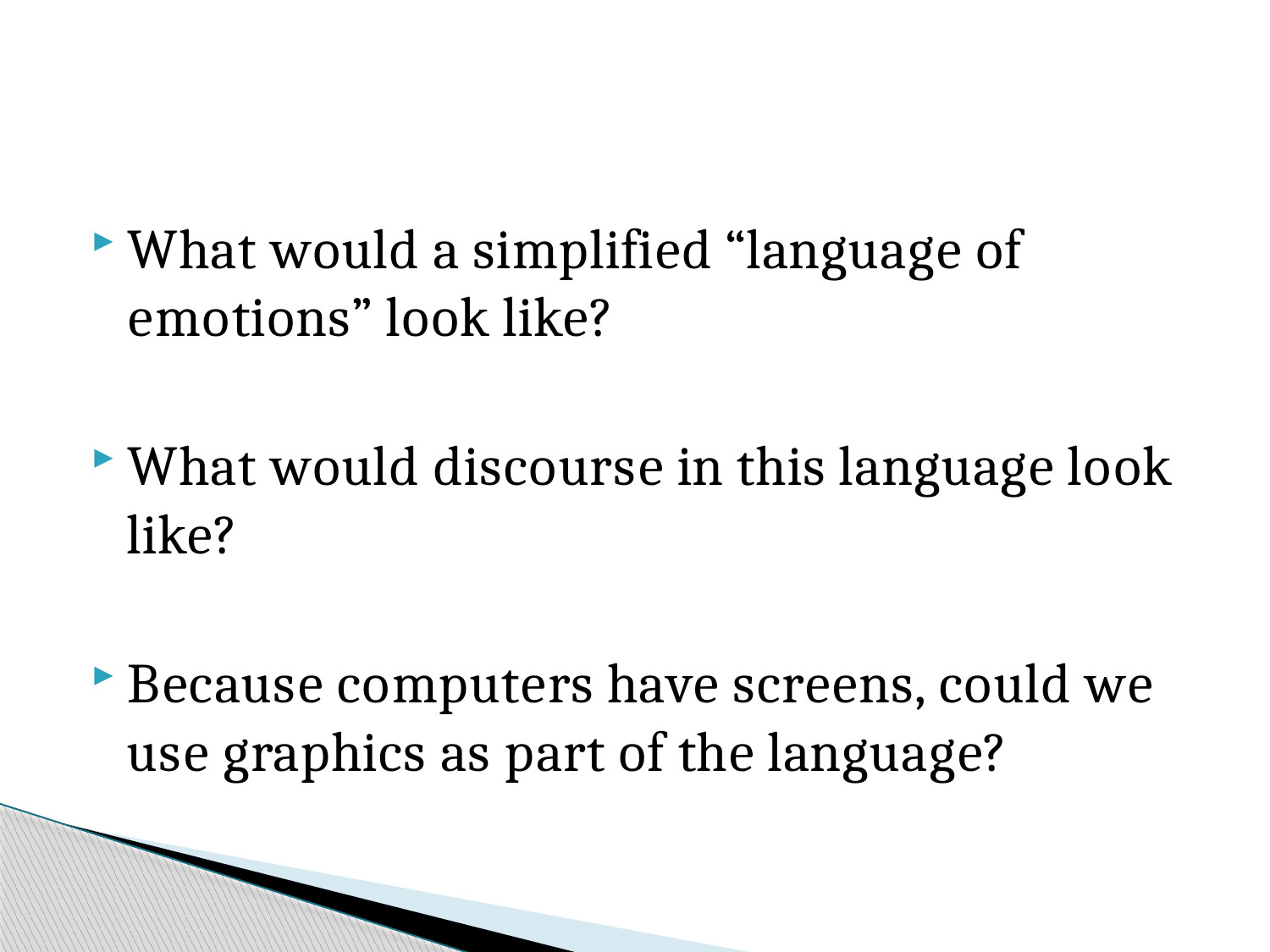

#
What would a simplified “language of emotions” look like?

What would discourse in this language look like?

Because computers have screens, could we use graphics as part of the language?